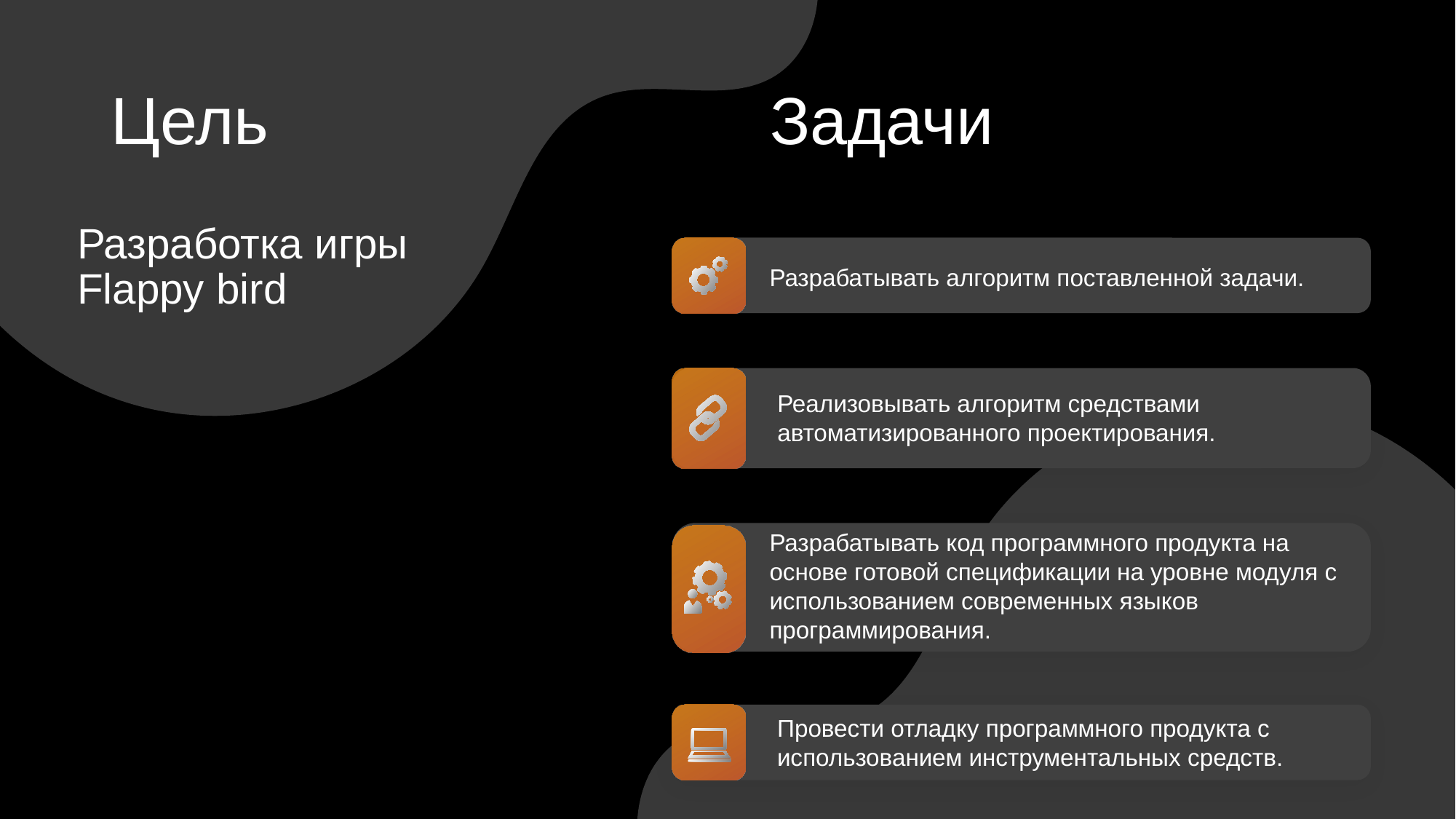

# Цель                           Задачи
Разработка игры Flappy bird

Разрабатывать алгоритм поставленной задачи.

Реализовывать алгоритм средствами автоматизированного проектирования.

Разрабатывать код программного продукта на основе готовой спецификации на уровне модуля с использованием современных языков программирования.

Провести отладку программного продукта с использованием инструментальных средств.